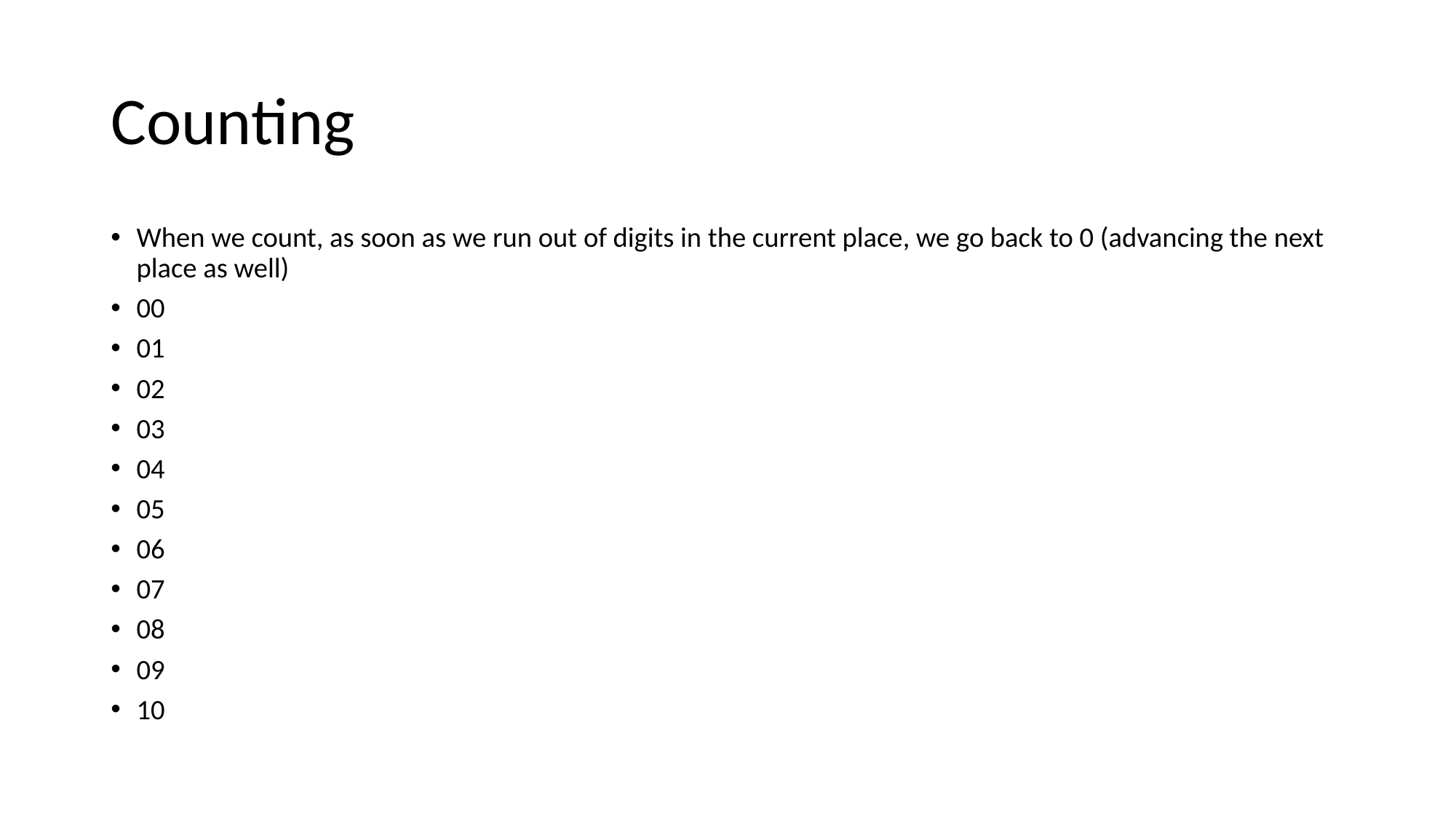

# Counting
When we count, as soon as we run out of digits in the current place, we go back to 0 (advancing the next place as well)
00
01
02
03
04
05
06
07
08
09
10